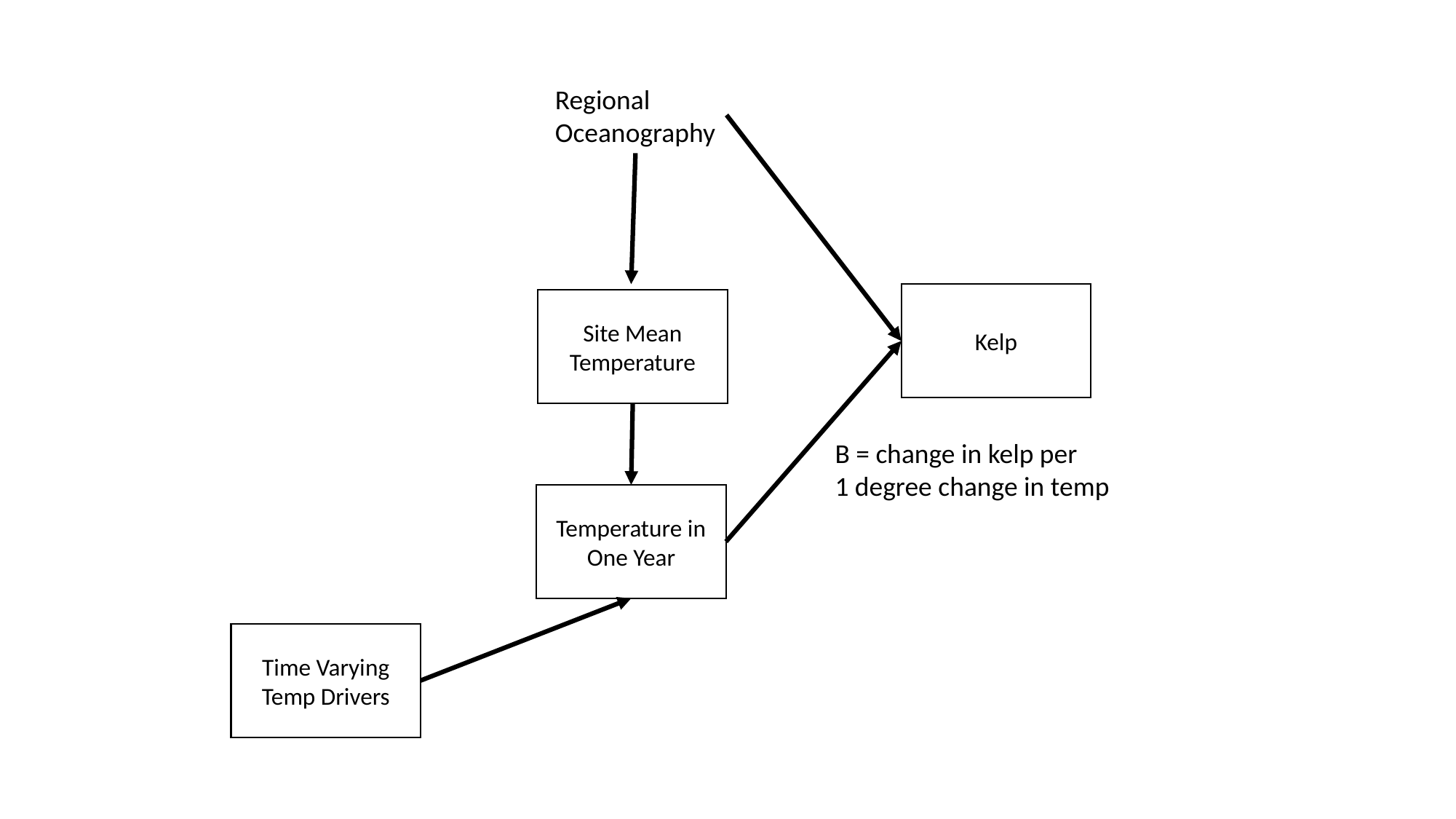

Regional
Oceanography
Kelp
Site Mean Temperature
B = change in kelp per
1 degree change in temp
Temperature in One Year
Time Varying Temp Drivers